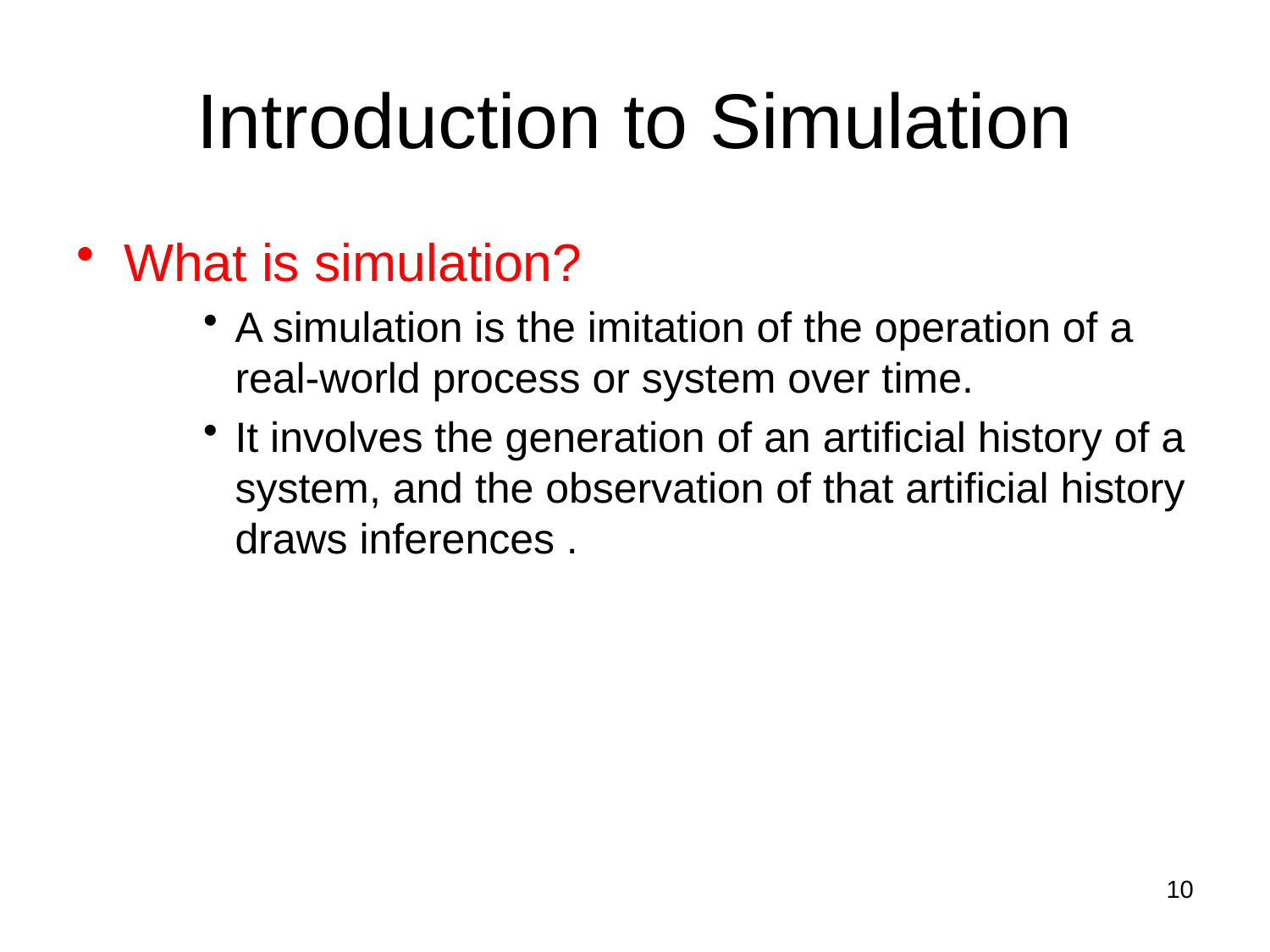

# Introduction to Simulation
What is simulation?
A simulation is the imitation of the operation of a real-world process or system over time.
It involves the generation of an artificial history of a system, and the observation of that artificial history draws inferences .
10